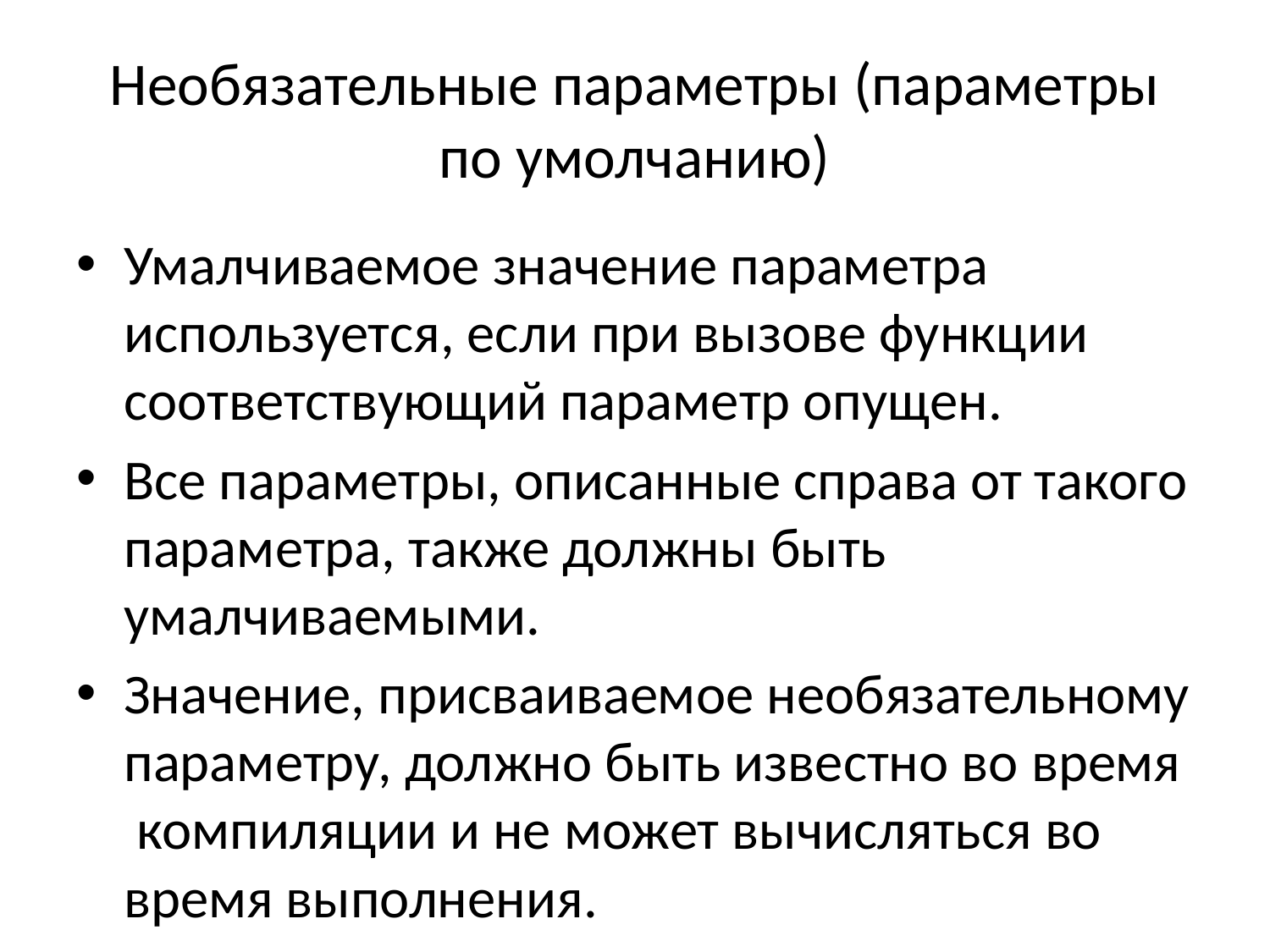

# Необязательные параметры (параметры по умолчанию)
Умалчиваемое значение параметра используется, если при вызове функции соответствующий параметр опущен.
Все параметры, описанные справа от такого параметра, также должны быть умалчиваемыми.
Значение, присваиваемое необязательному параметру, должно быть известно во время  компиляции и не может вычисляться во время выполнения.